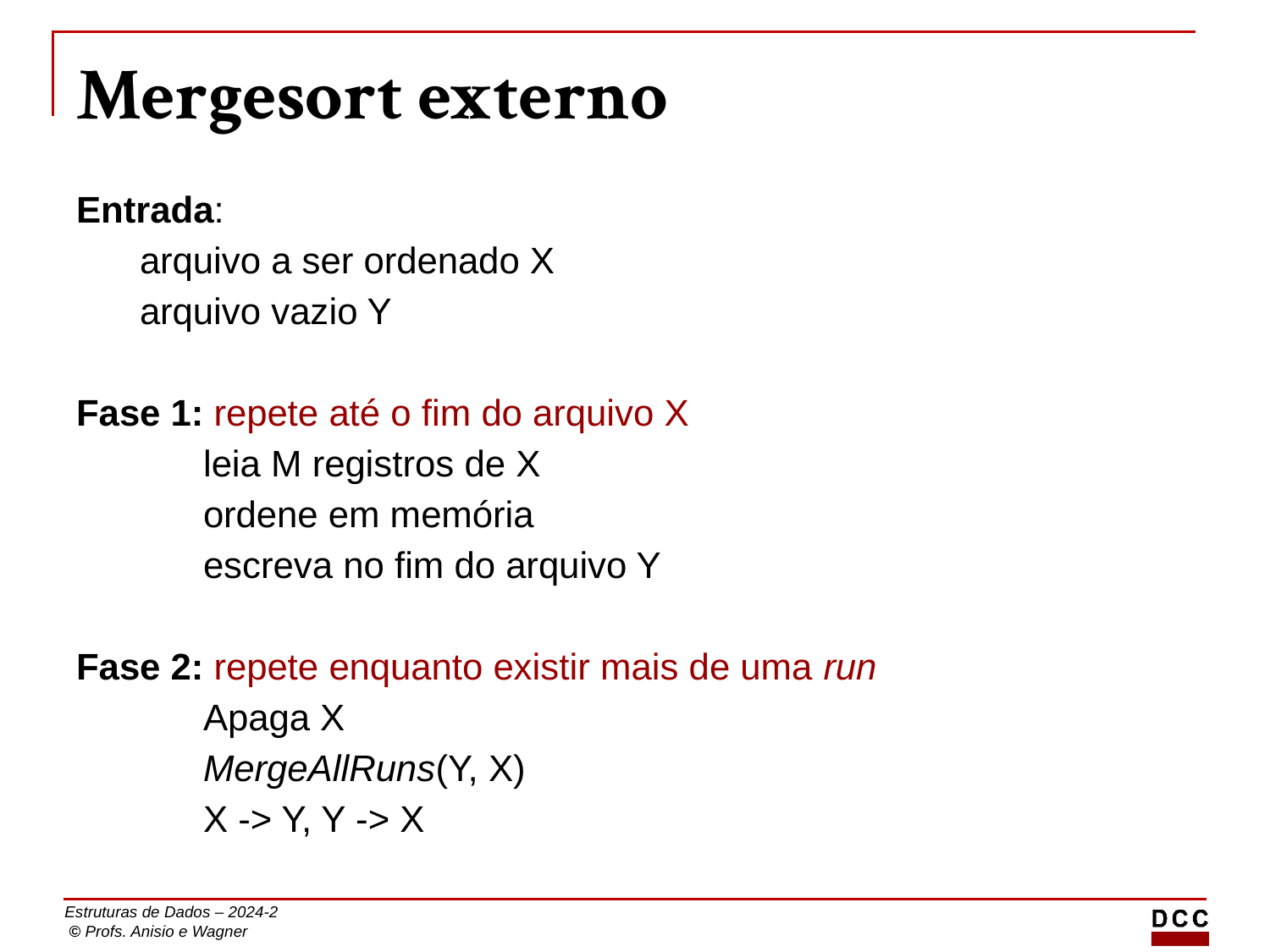

# Mergesort externo
Entrada:
arquivo a ser ordenado X
arquivo vazio Y

Fase 1: repete até o fim do arquivo X
	leia M registros de X
	ordene em memória
	escreva no fim do arquivo Y

Fase 2: repete enquanto existir mais de uma run
	Apaga X
	MergeAllRuns(Y, X)
	X -> Y, Y -> X